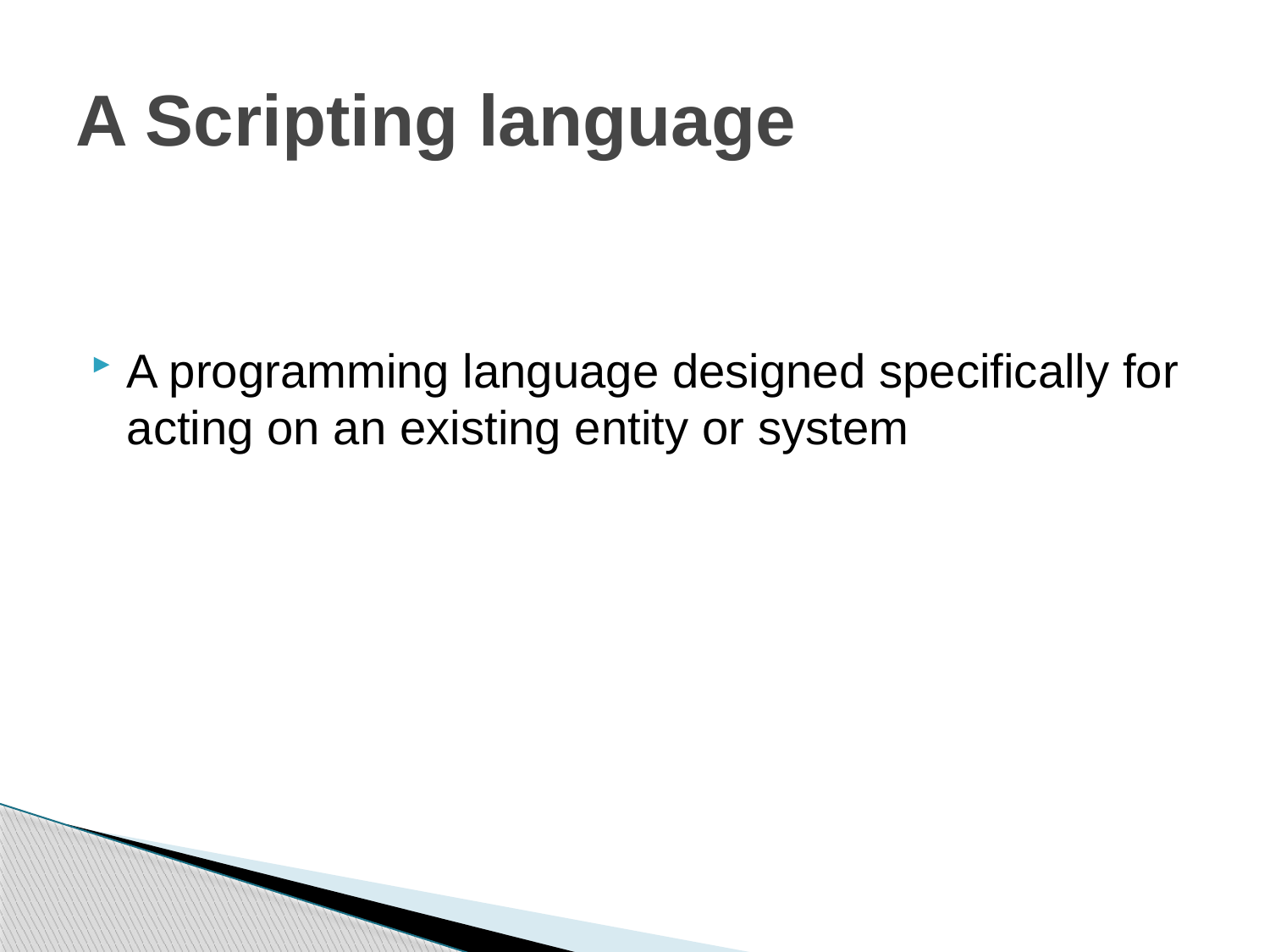

# A Scripting language

A programming language designed specifically for acting on an existing entity or system